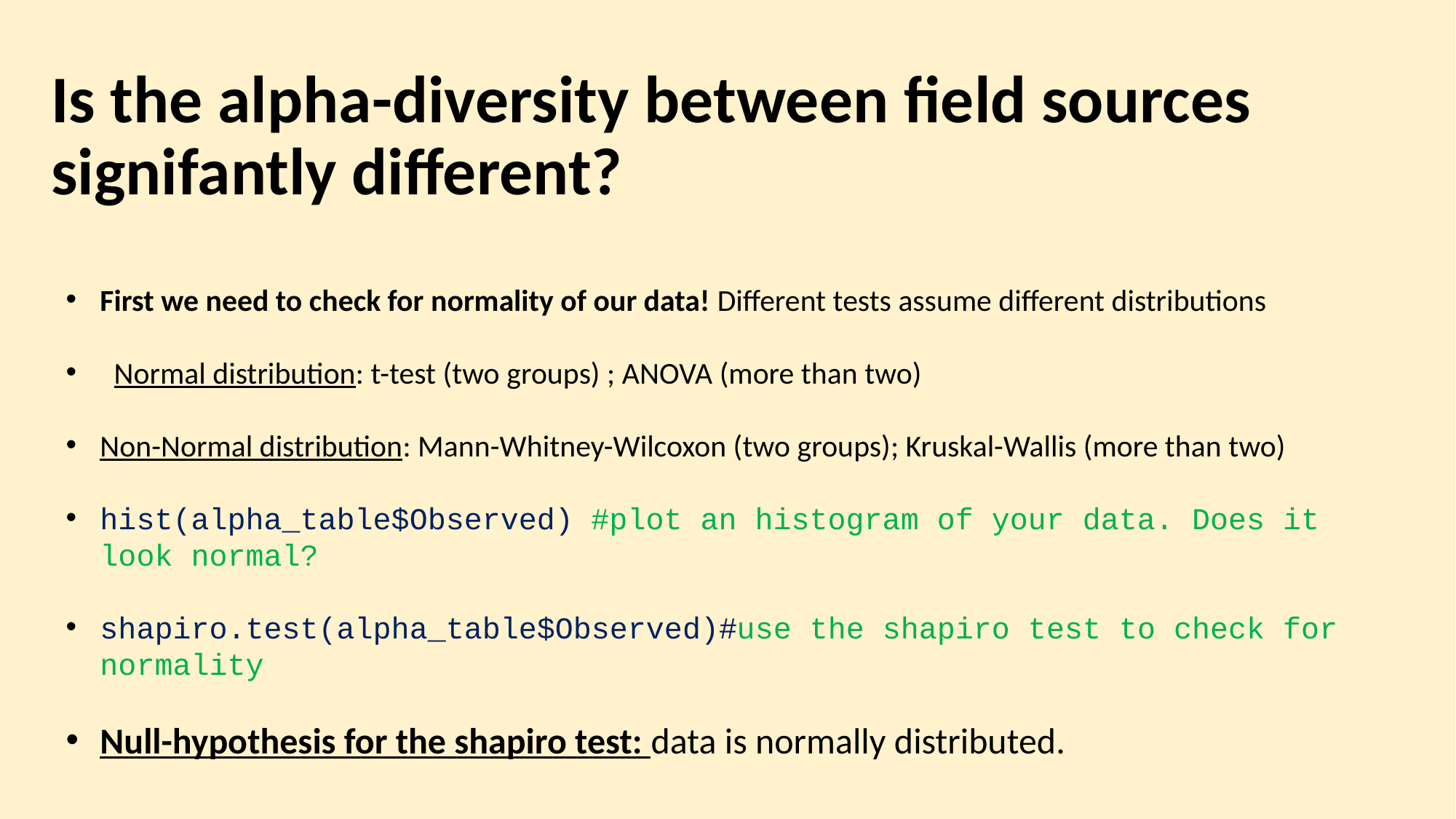

Is the alpha-diversity between field sources signifantly different?
First we need to check for normality of our data! Different tests assume different distributions

  Normal distribution: t-test (two groups) ; ANOVA (more than two)

Non-Normal distribution: Mann-Whitney-Wilcoxon (two groups); Kruskal-Wallis (more than two)

hist(alpha_table$Observed) #plot an histogram of your data. Does it look normal?

shapiro.test(alpha_table$Observed)#use the shapiro test to check for normality

Null-hypothesis for the shapiro test: data is normally distributed.